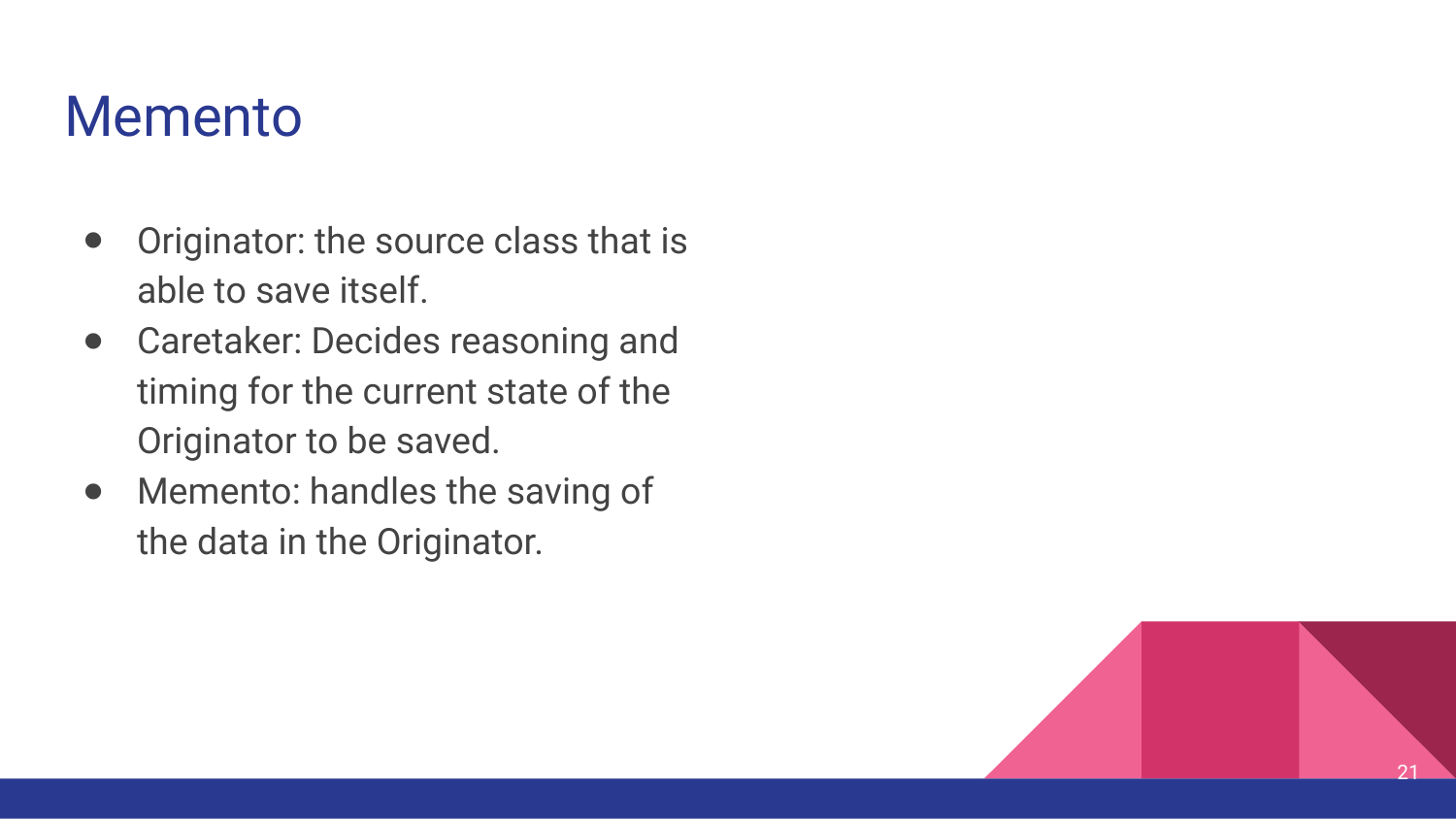

# Memento
Originator: the source class that is able to save itself.
Caretaker: Decides reasoning and timing for the current state of the Originator to be saved.
Memento: handles the saving of the data in the Originator.
21